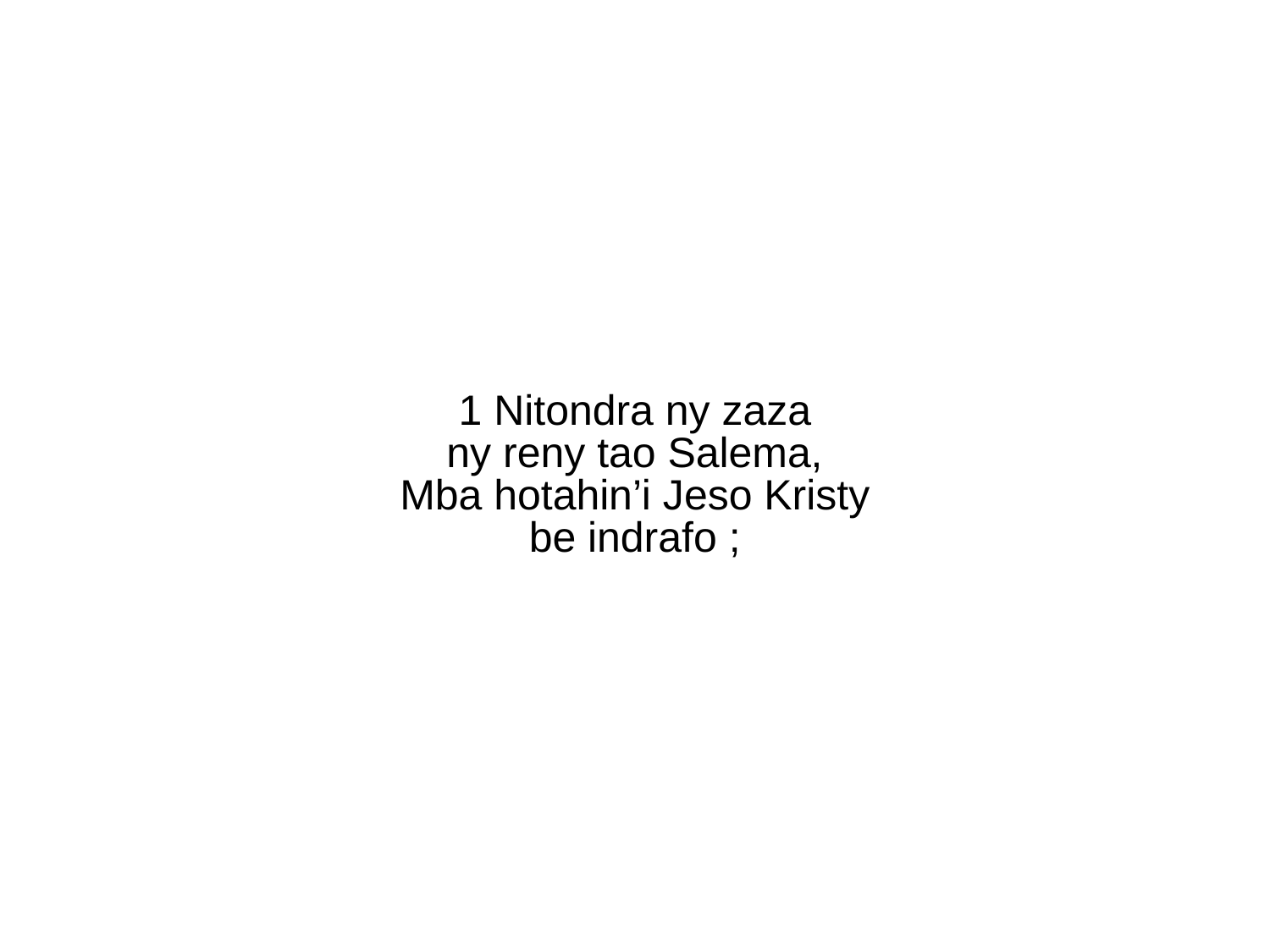

1 Nitondra ny zaza
ny reny tao Salema,
Mba hotahin’i Jeso Kristy
be indrafo ;